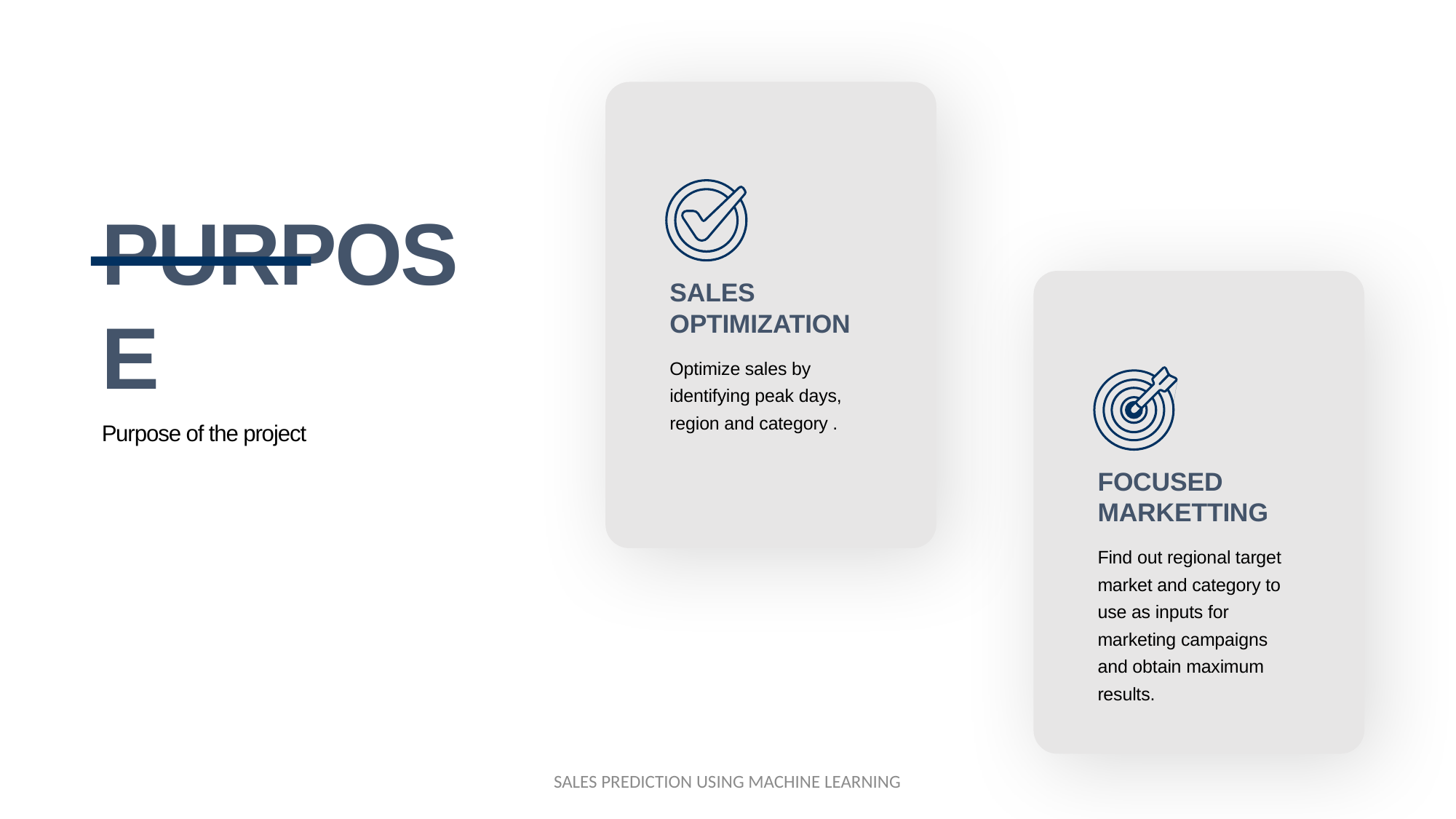

SALES OPTIMIZATION

PURPOSE
Optimize sales by identifying peak days, region and category .

Purpose of the project
FOCUSED MARKETTING
Find out regional target market and category to use as inputs for marketing campaigns and obtain maximum results.
SALES PREDICTION USING MACHINE LEARNING